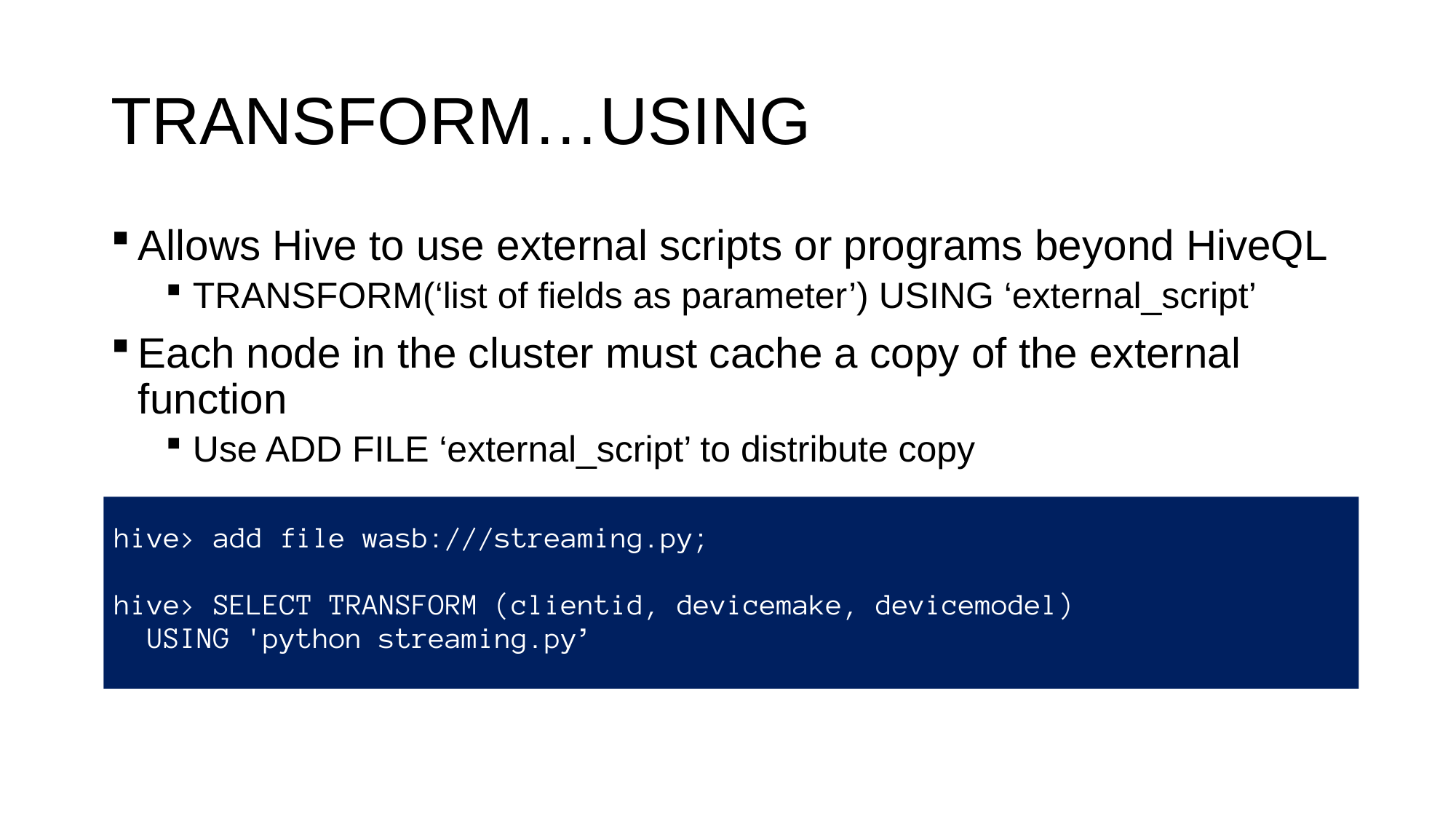

# TRANSFORM…USING
Allows Hive to use external scripts or programs beyond HiveQL
TRANSFORM(‘list of fields as parameter’) USING ‘external_script’
Each node in the cluster must cache a copy of the external function
Use ADD FILE ‘external_script’ to distribute copy

hive> add file wasb:///streaming.py;

hive> SELECT TRANSFORM (clientid, devicemake, devicemodel)
  USING 'python streaming.py’